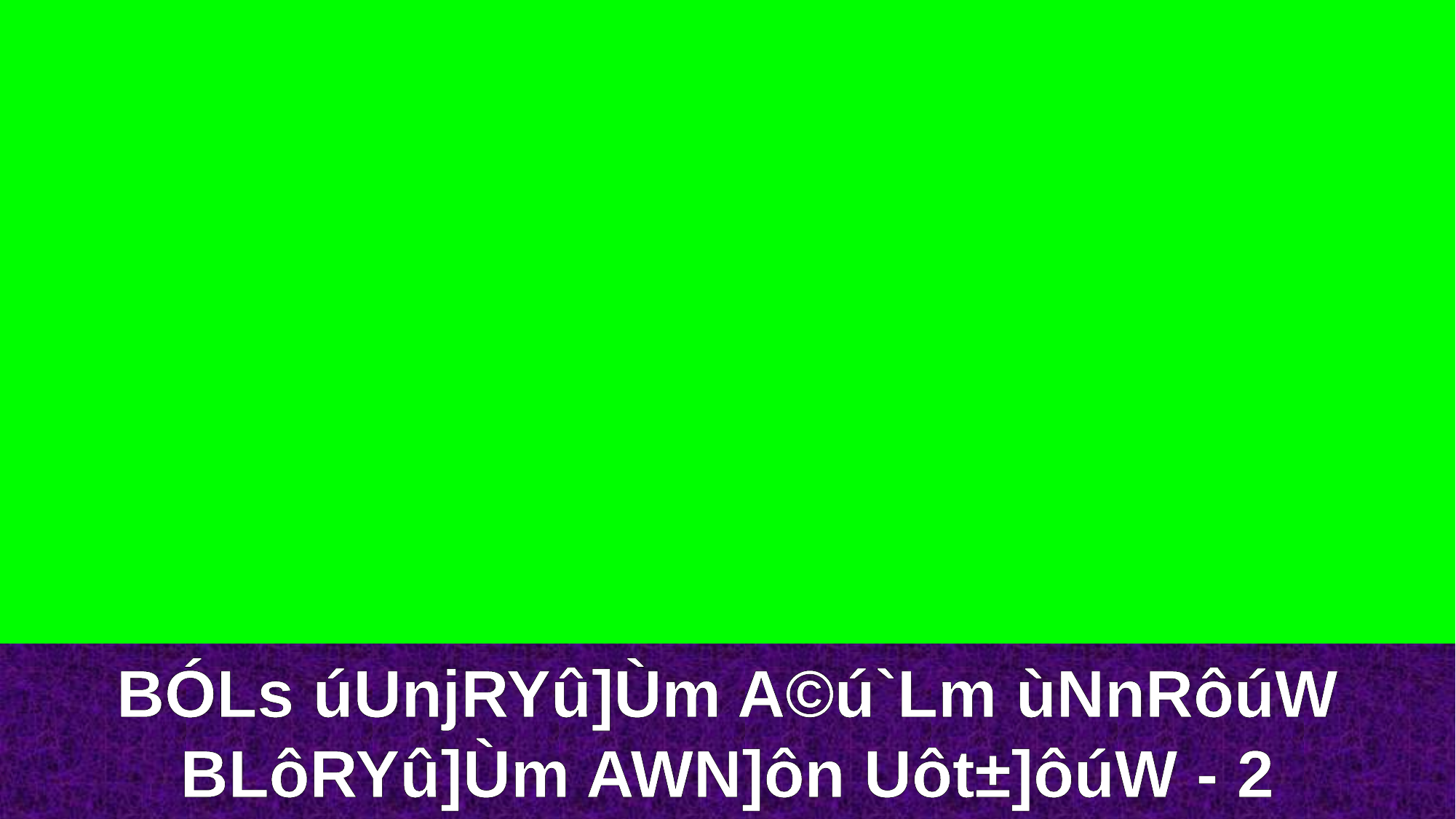

BÓLs úUnjRYû]Ùm A©ú`Lm ùNnRôúW
BLôRYû]Ùm AWN]ôn Uôt±]ôúW - 2